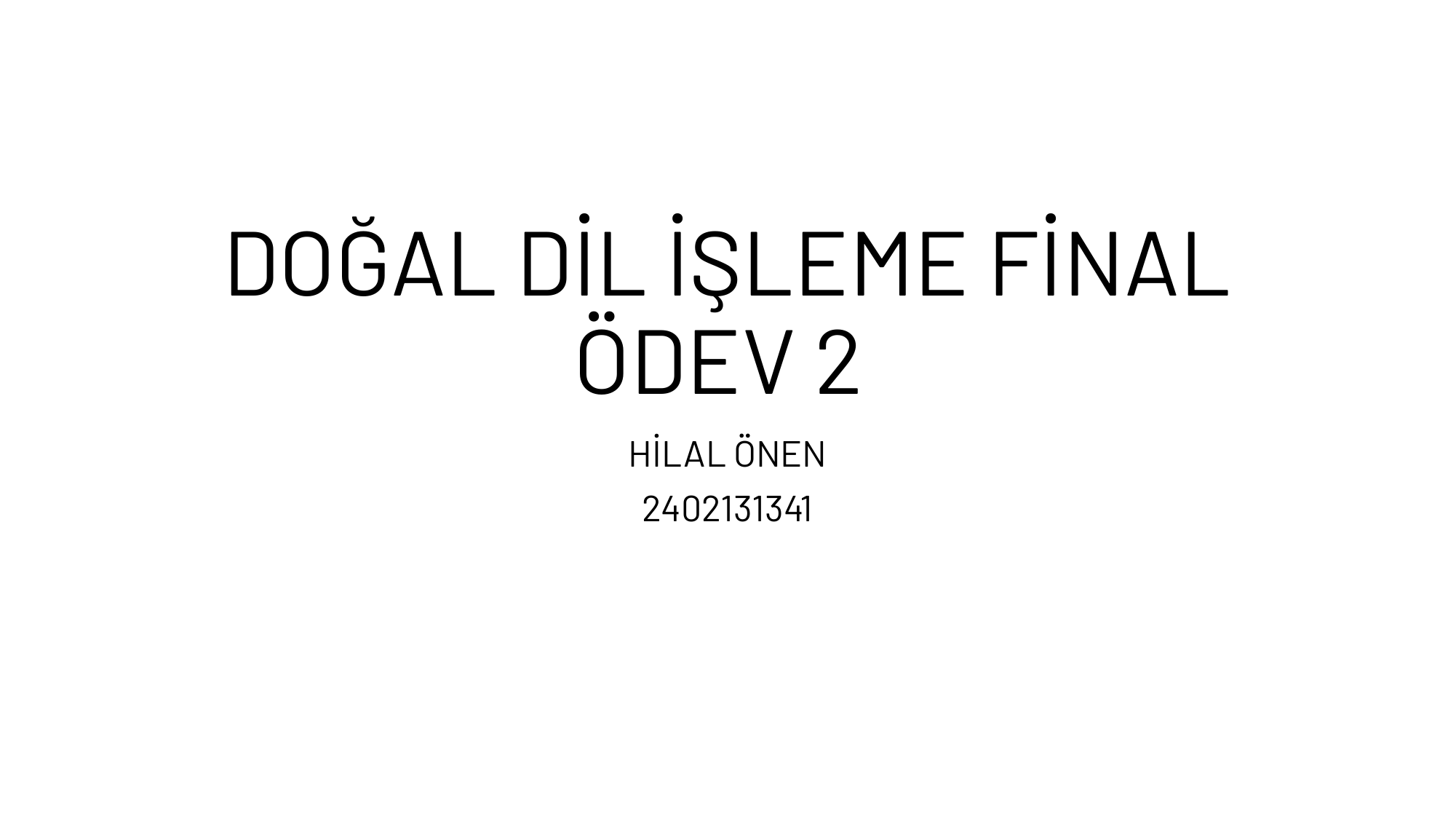

# DOĞAL DİL İŞLEME FİNAL ÖDEV 2
HİLAL ÖNEN
2402131341